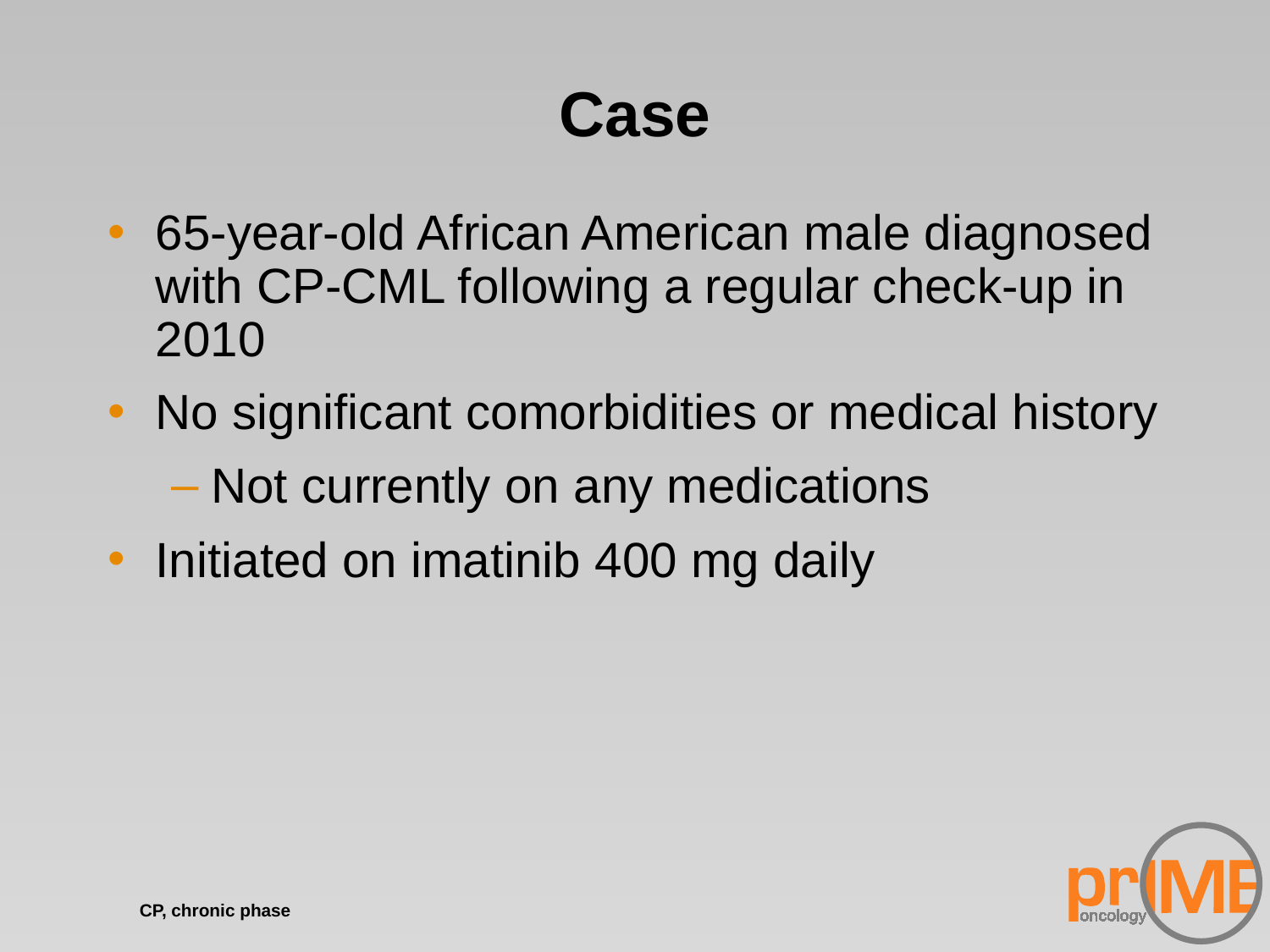

# Case
65-year-old African American male diagnosed with CP-CML following a regular check-up in 2010
No significant comorbidities or medical history
Not currently on any medications
Initiated on imatinib 400 mg daily
CP, chronic phase